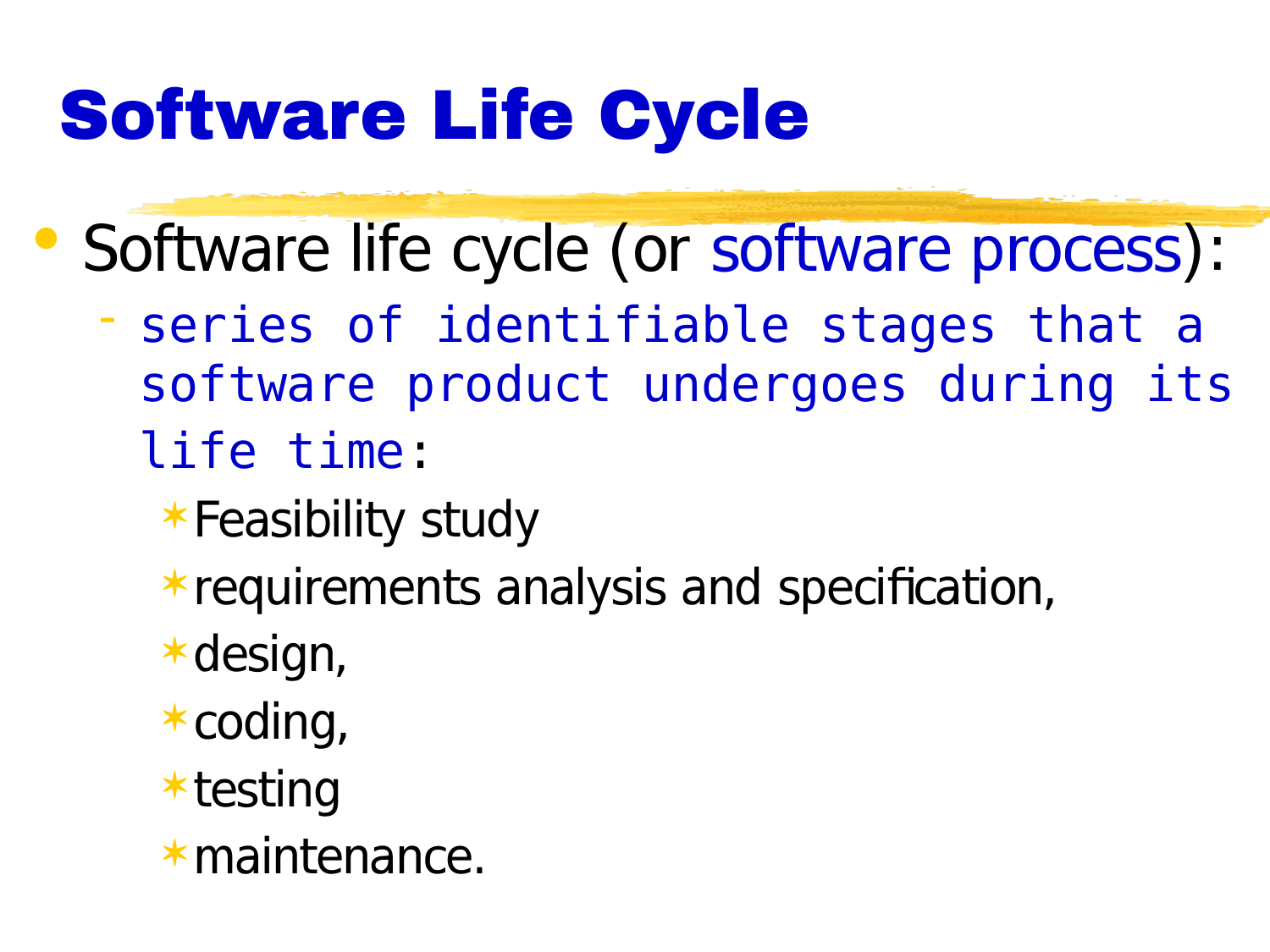

# Software Life Cycle
Software life cycle (or software process):
series of identifiable stages that a software product undergoes during its life time:
Feasibility study
requirements analysis and specification,
design,
coding,
testing
maintenance.
65